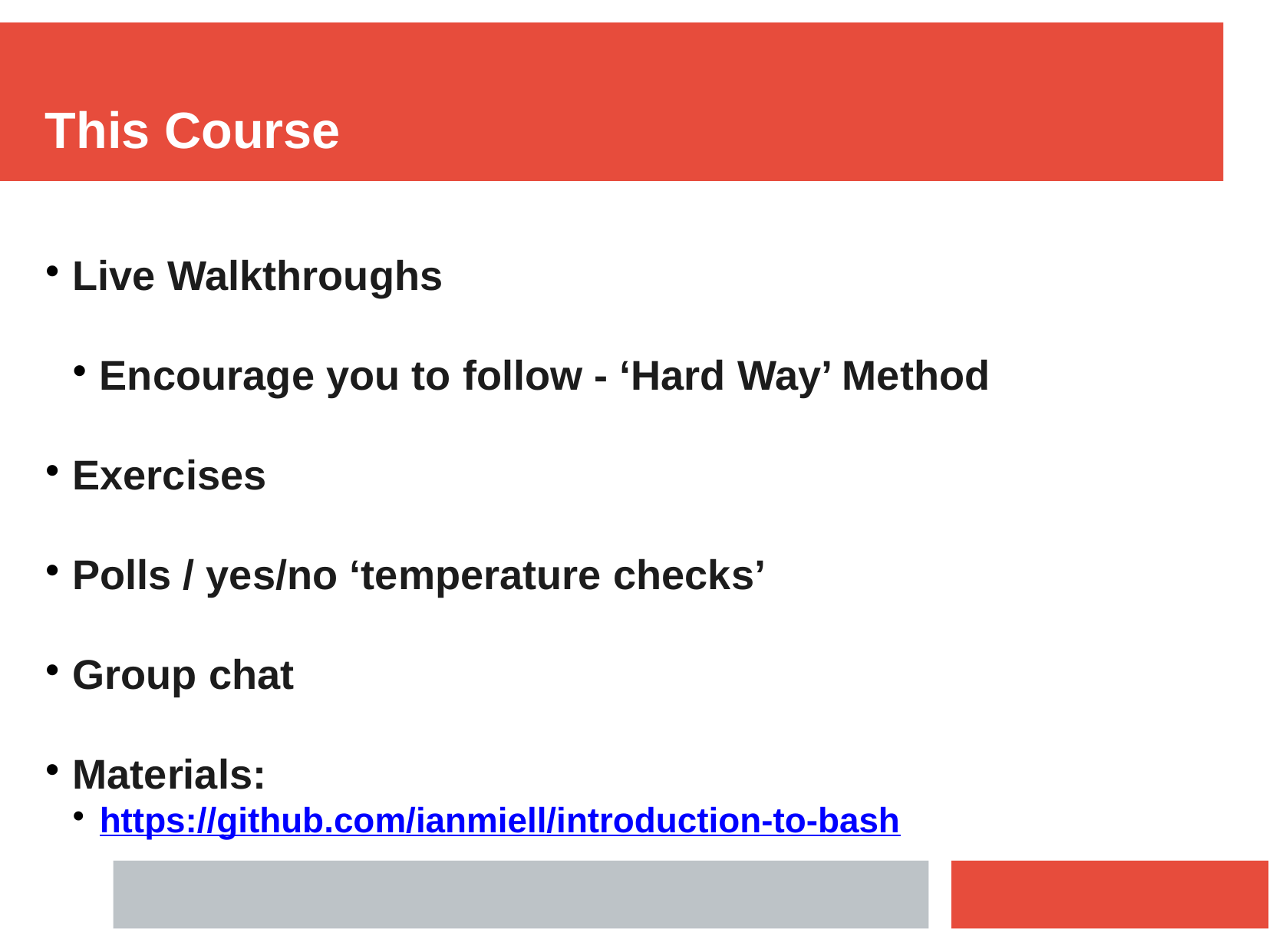

This Course
Live Walkthroughs

Encourage you to follow - ‘Hard Way’ Method

Exercises

Polls / yes/no ‘temperature checks’

Group chat

Materials:
https://github.com/ianmiell/introduction-to-bash